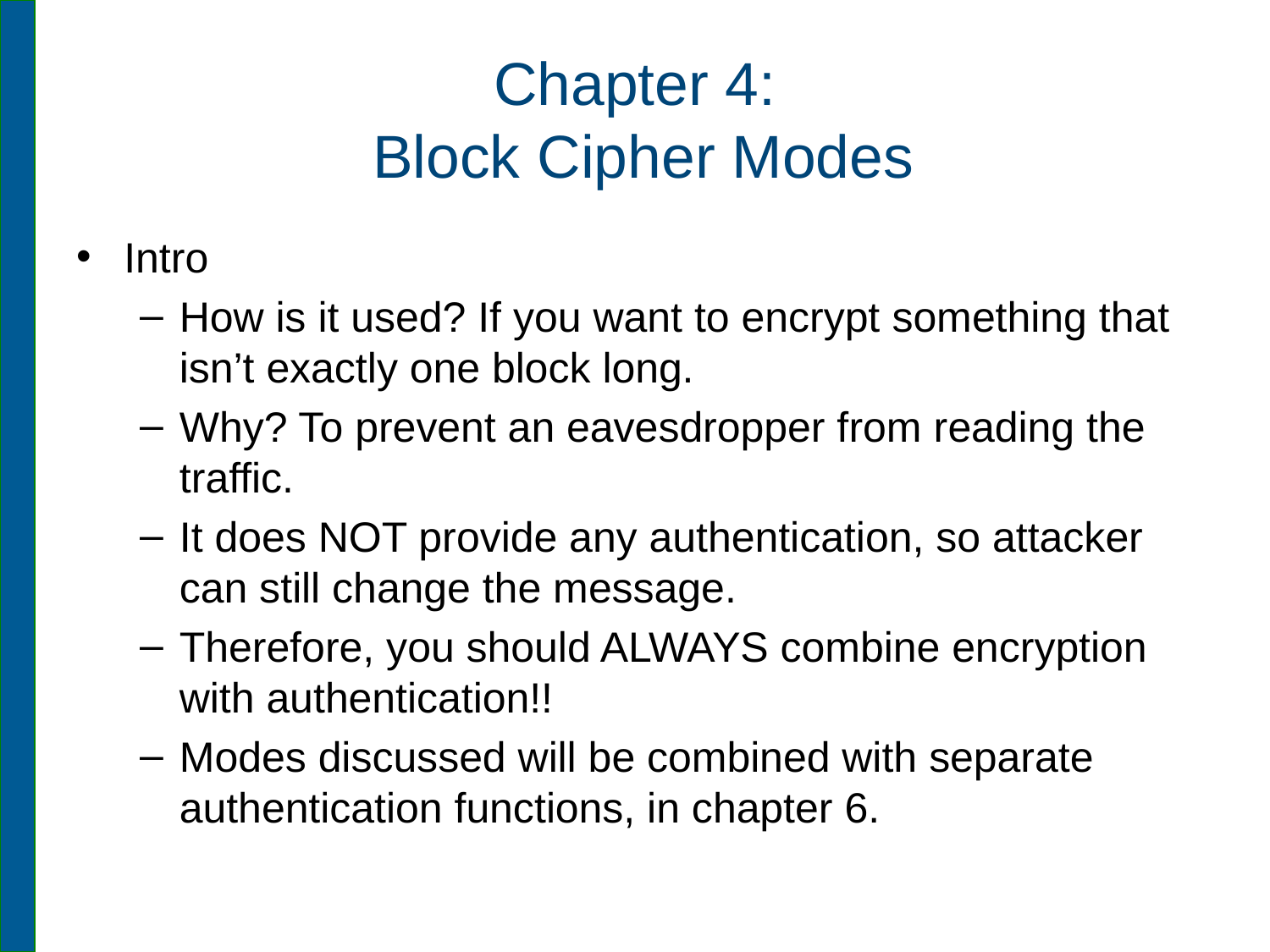

# Chapter 4: Block Cipher Modes
Intro
How is it used? If you want to encrypt something that isn’t exactly one block long.
Why? To prevent an eavesdropper from reading the traffic.
It does NOT provide any authentication, so attacker can still change the message.
Therefore, you should ALWAYS combine encryption with authentication!!
Modes discussed will be combined with separate authentication functions, in chapter 6.